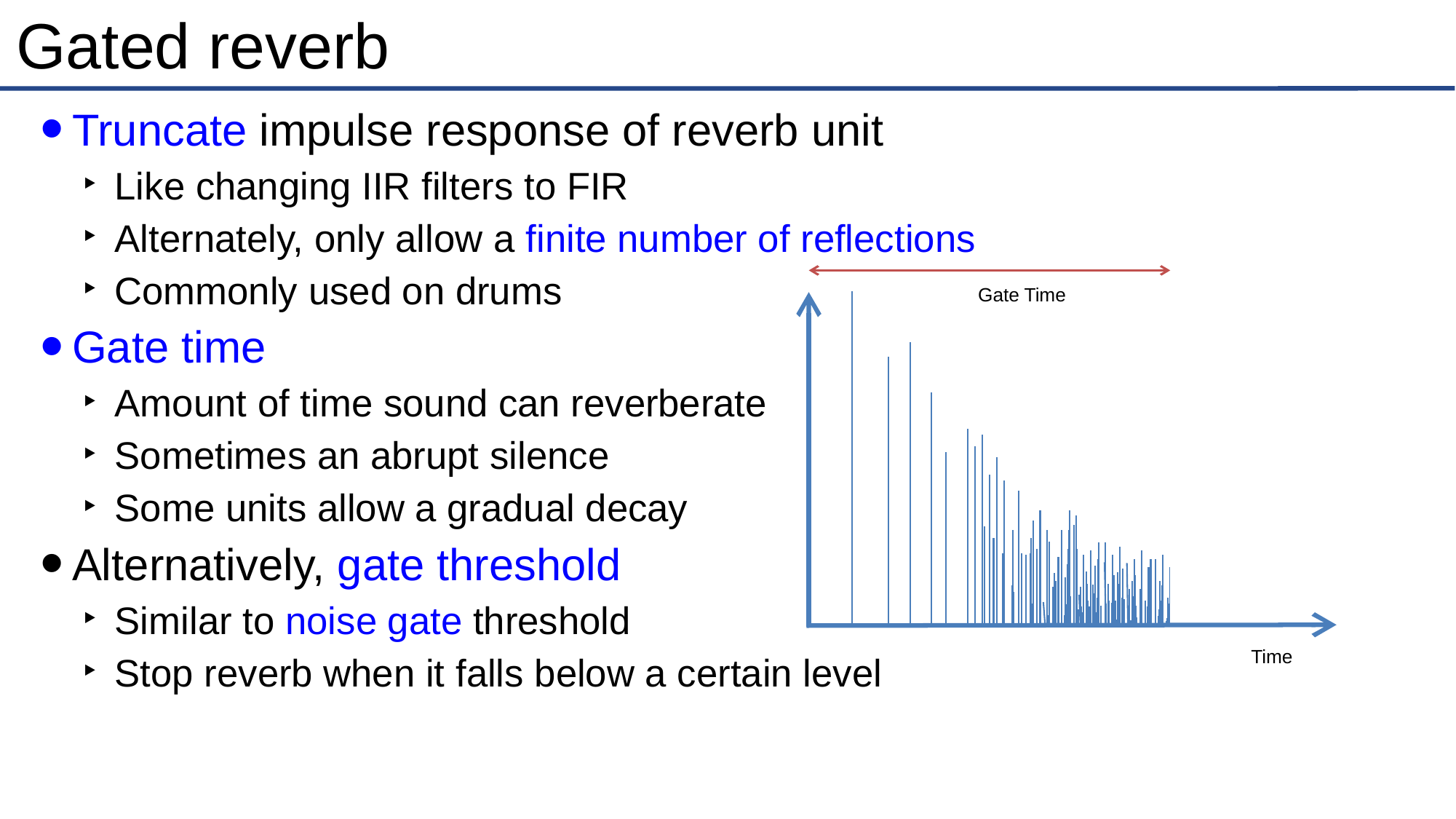

# Gated reverb
Truncate impulse response of reverb unit
Like changing IIR filters to FIR
Alternately, only allow a finite number of reflections
Commonly used on drums
Gate time
Amount of time sound can reverberate
Sometimes an abrupt silence
Some units allow a gradual decay
Alternatively, gate threshold
Similar to noise gate threshold
Stop reverb when it falls below a certain level
Gate Time

Time